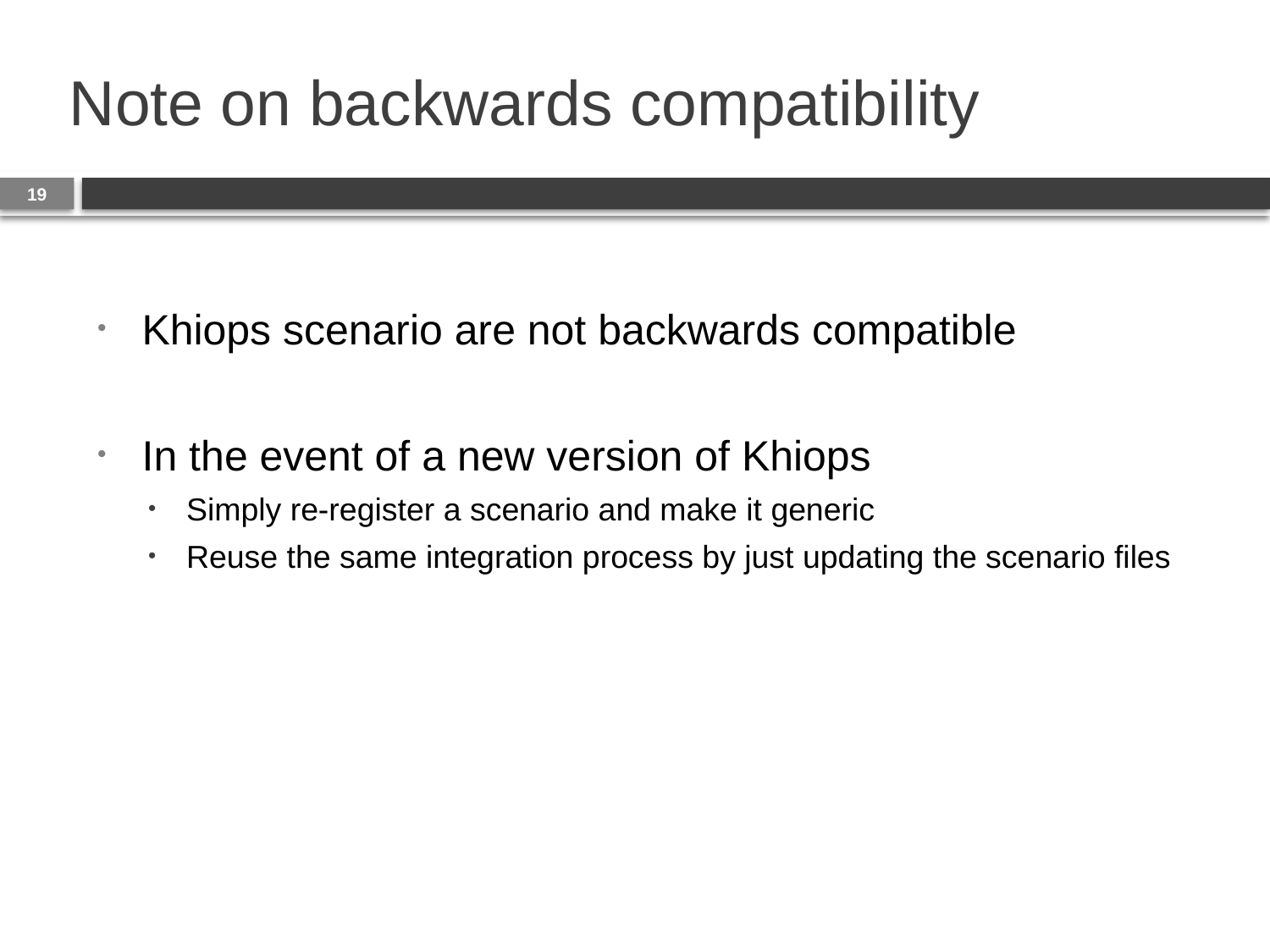

# Note on backwards compatibility
19

Khiops scenario are not backwards compatible

In the event of a new version of Khiops
Simply re-register a scenario and make it generic
Reuse the same integration process by just updating the scenario files